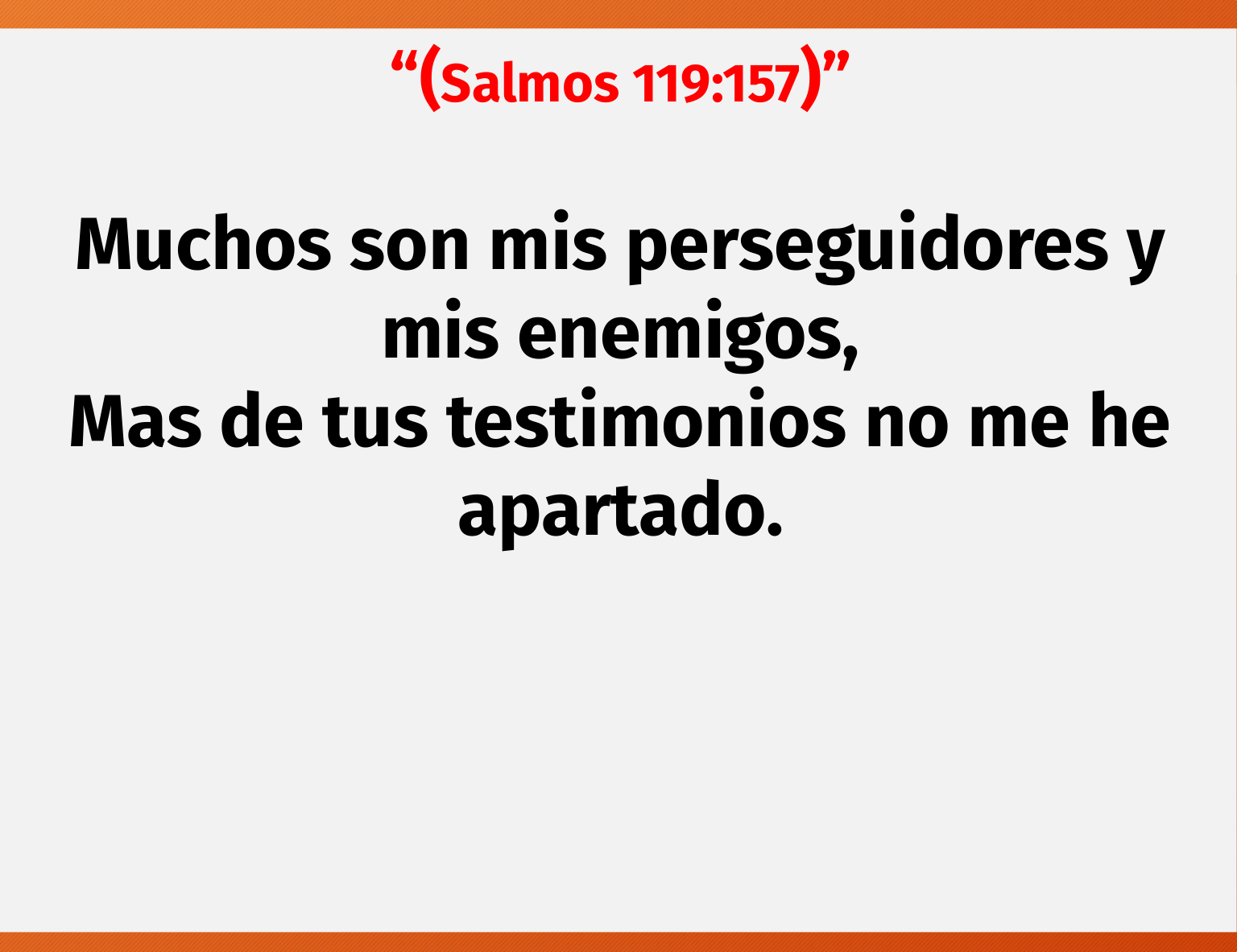

“(Salmos 119:157)”

Muchos son mis perseguidores y mis enemigos,
Mas de tus testimonios no me he apartado.